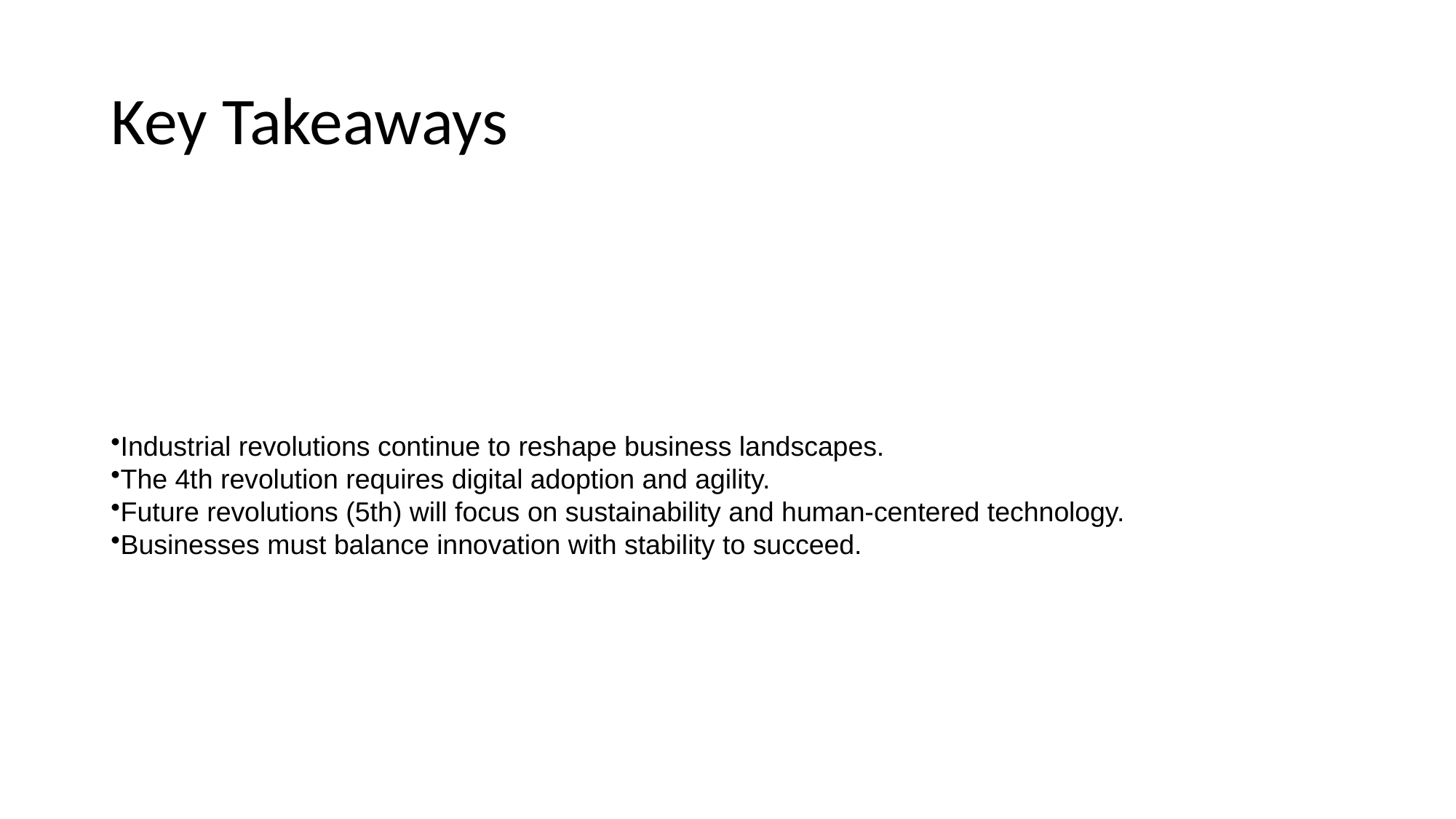

# Key Takeaways

Industrial revolutions continue to reshape business landscapes.
The 4th revolution requires digital adoption and agility.
Future revolutions (5th) will focus on sustainability and human-centered technology.
Businesses must balance innovation with stability to succeed.